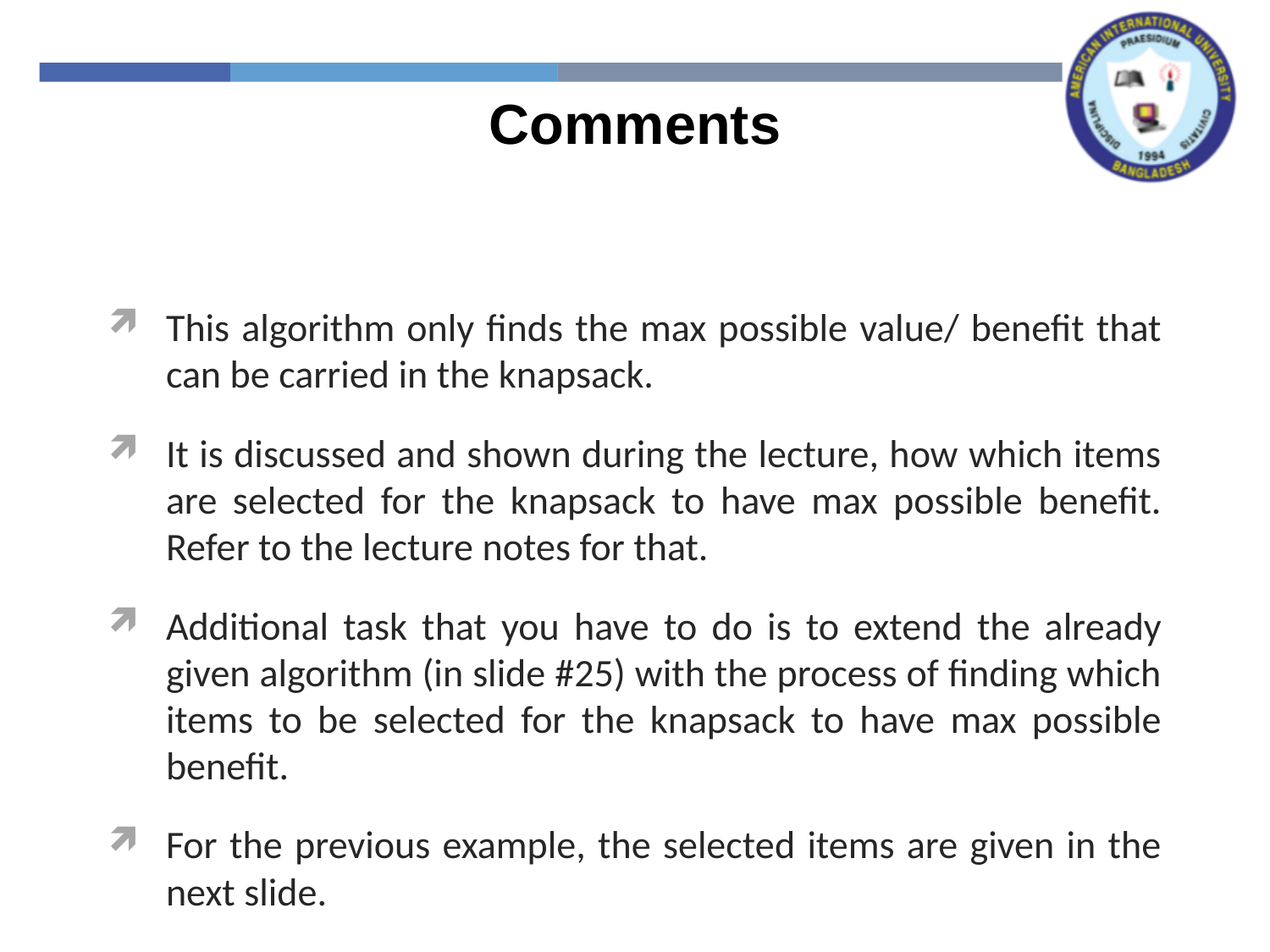

Comments
This algorithm only finds the max possible value/ benefit that can be carried in the knapsack.
It is discussed and shown during the lecture, how which items are selected for the knapsack to have max possible benefit. Refer to the lecture notes for that.
Additional task that you have to do is to extend the already given algorithm (in slide #25) with the process of finding which items to be selected for the knapsack to have max possible benefit.
For the previous example, the selected items are given in the next slide.